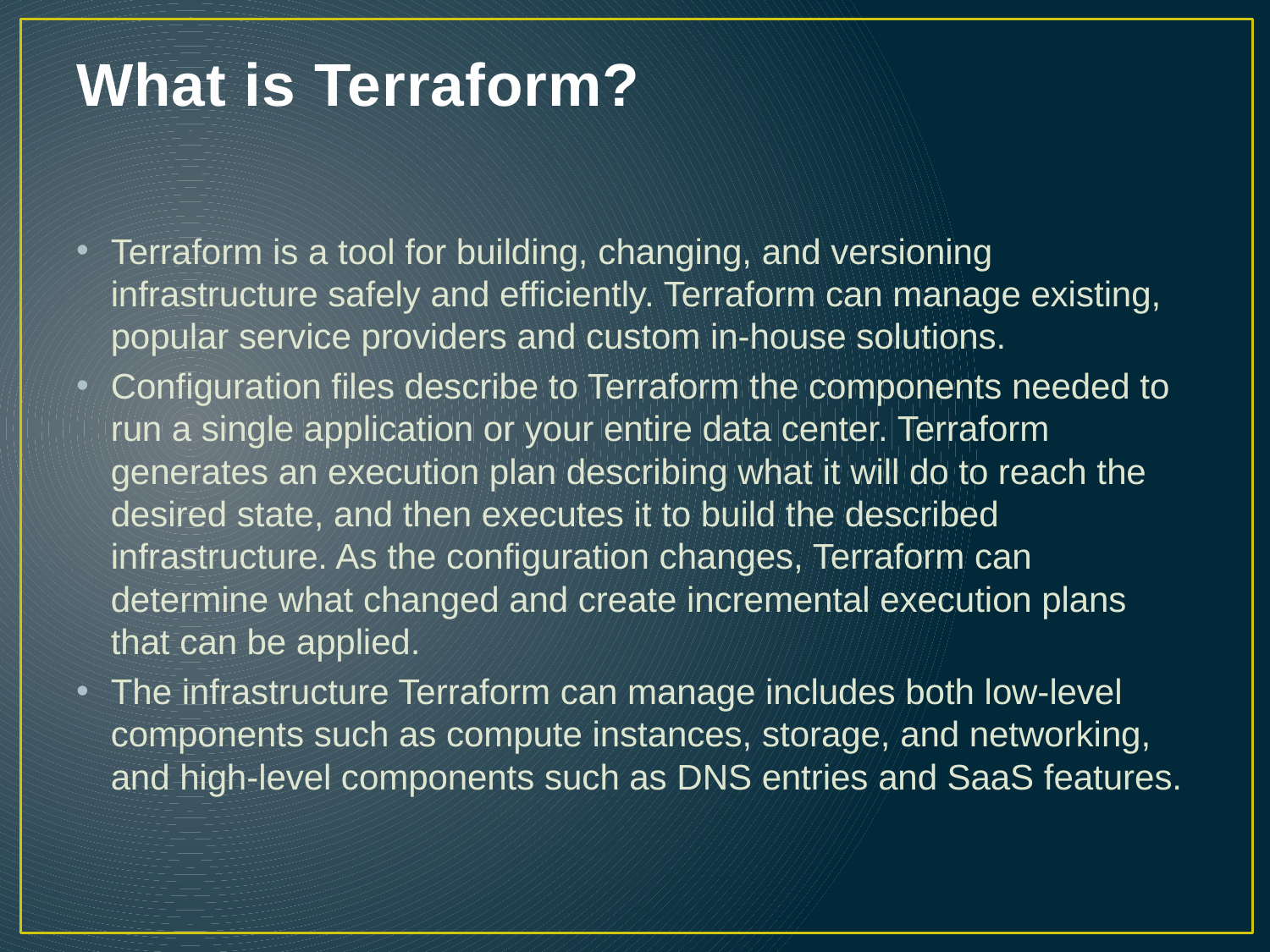

# What is Terraform?
Terraform is a tool for building, changing, and versioning infrastructure safely and efficiently. Terraform can manage existing, popular service providers and custom in-house solutions.
Configuration files describe to Terraform the components needed to run a single application or your entire data center. Terraform generates an execution plan describing what it will do to reach the desired state, and then executes it to build the described infrastructure. As the configuration changes, Terraform can determine what changed and create incremental execution plans that can be applied.
The infrastructure Terraform can manage includes both low-level components such as compute instances, storage, and networking, and high-level components such as DNS entries and SaaS features.